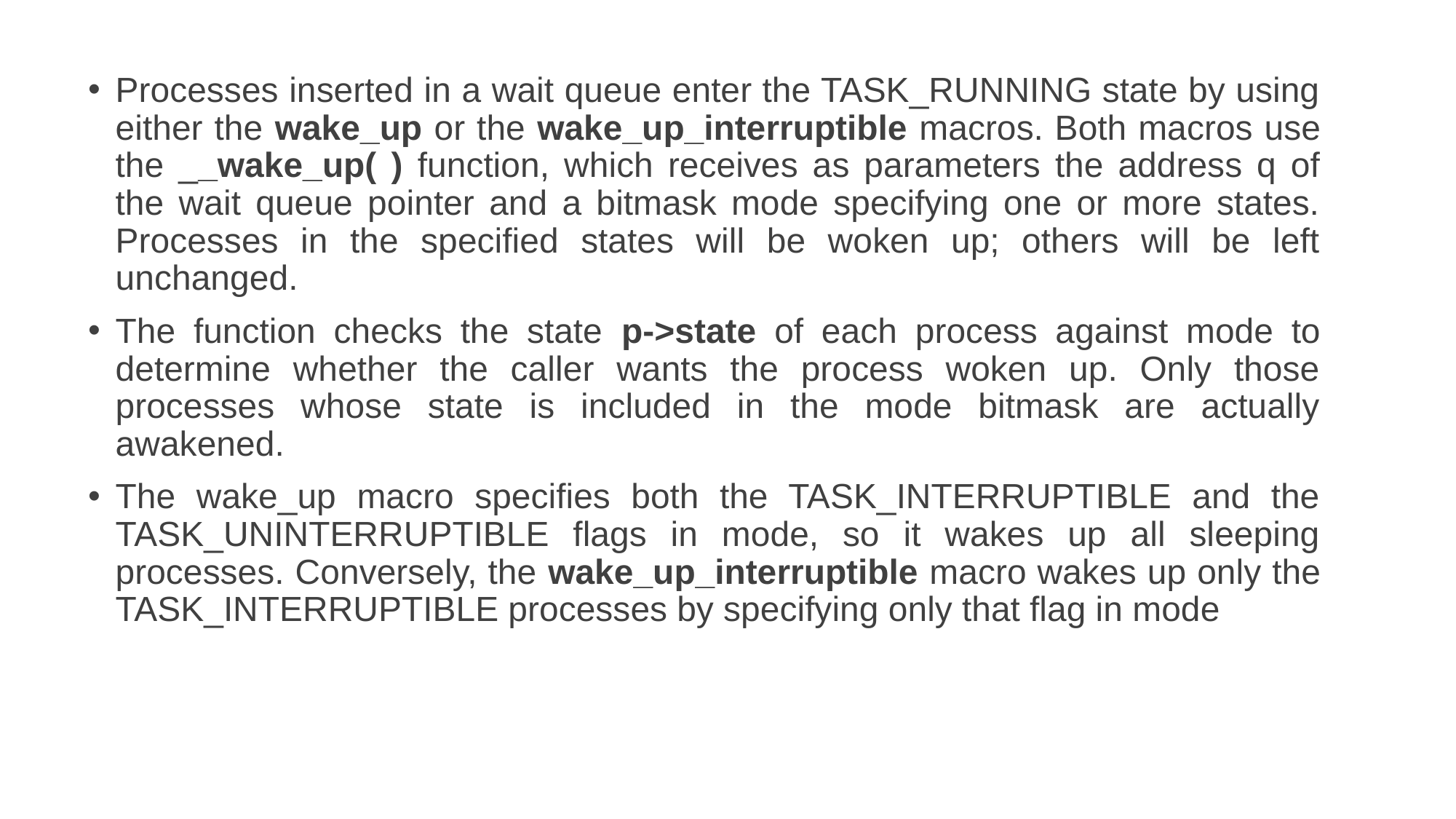

Processes inserted in a wait queue enter the TASK_RUNNING state by using either the wake_up or the wake_up_interruptible macros. Both macros use the __wake_up( ) function, which receives as parameters the address q of the wait queue pointer and a bitmask mode specifying one or more states. Processes in the specified states will be woken up; others will be left unchanged.
The function checks the state p->state of each process against mode to determine whether the caller wants the process woken up. Only those processes whose state is included in the mode bitmask are actually awakened.
The wake_up macro specifies both the TASK_INTERRUPTIBLE and the TASK_UNINTERRUPTIBLE flags in mode, so it wakes up all sleeping processes. Conversely, the wake_up_interruptible macro wakes up only the TASK_INTERRUPTIBLE processes by specifying only that flag in mode